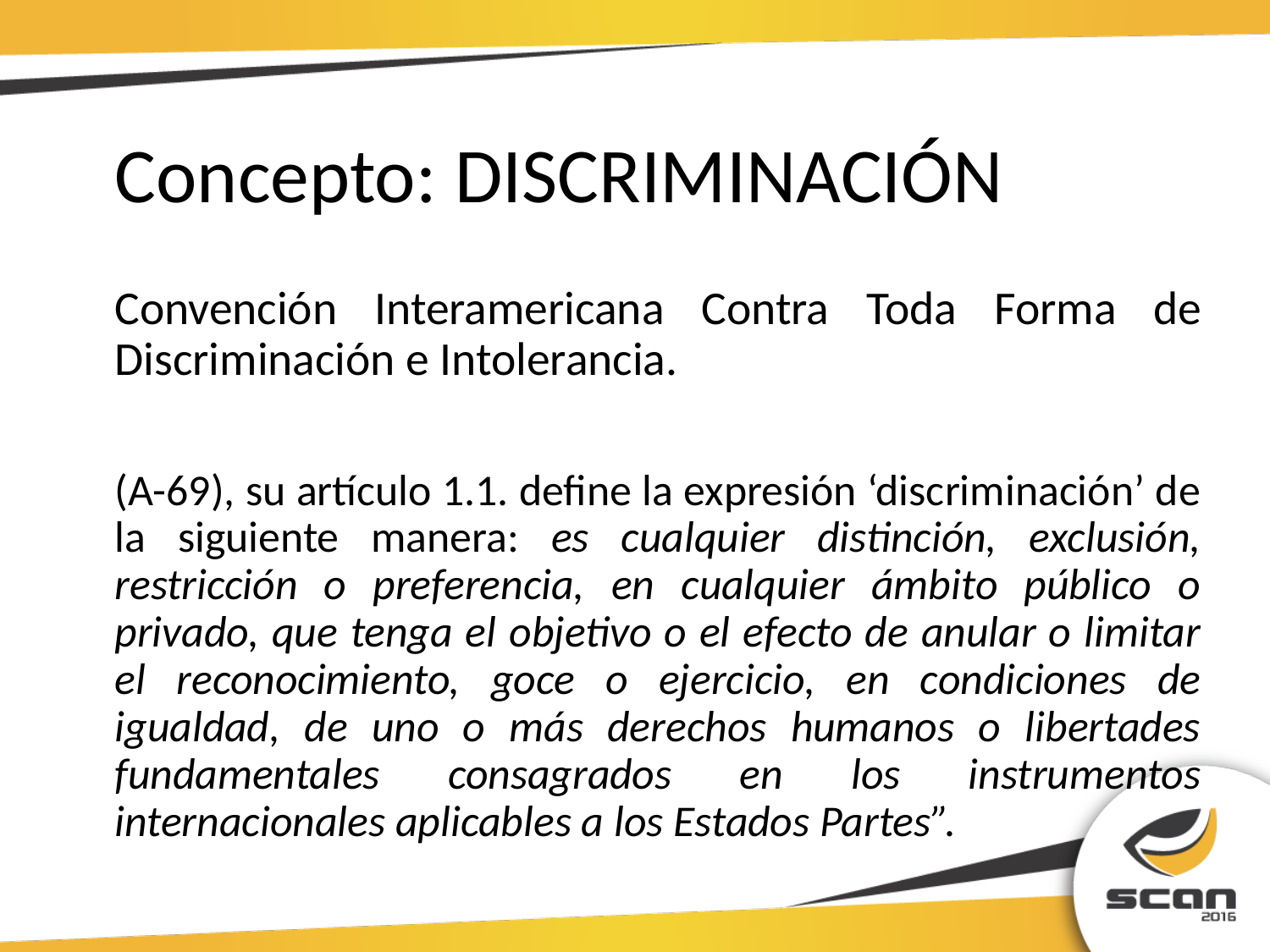

# Concepto: DISCRIMINACIÓN
Convención Interamericana Contra Toda Forma de Discriminación e Intolerancia.

(A-69), su artículo 1.1. define la expresión ‘discriminación’ de la siguiente manera: es cualquier distinción, exclusión, restricción o preferencia, en cualquier ámbito público o privado, que tenga el objetivo o el efecto de anular o limitar el reconocimiento, goce o ejercicio, en condiciones de igualdad, de uno o más derechos humanos o libertades fundamentales consagrados en los instrumentos internacionales aplicables a los Estados Partes”.